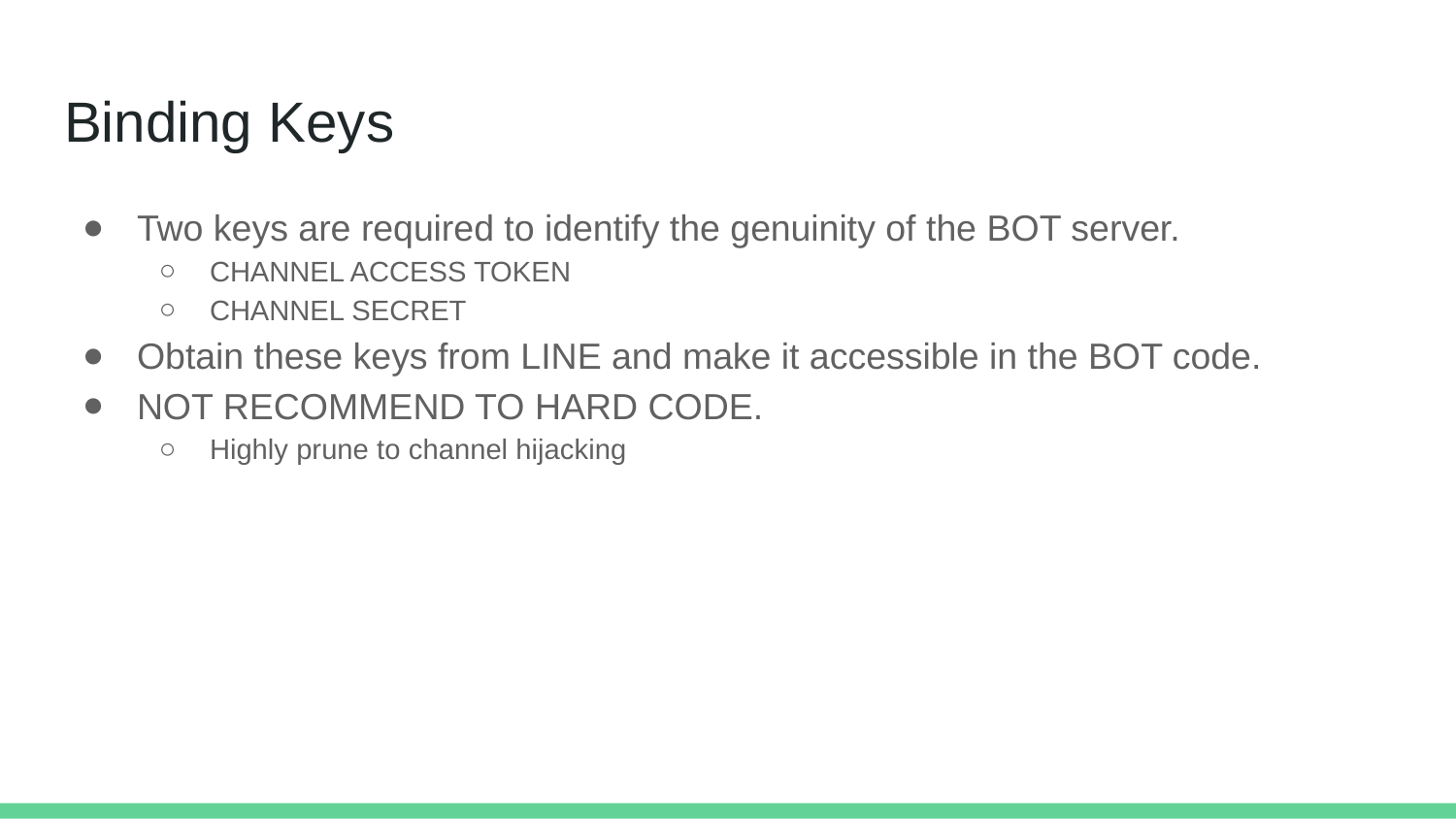

# Binding Keys
Two keys are required to identify the genuinity of the BOT server.
CHANNEL ACCESS TOKEN
CHANNEL SECRET
Obtain these keys from LINE and make it accessible in the BOT code.
NOT RECOMMEND TO HARD CODE.
Highly prune to channel hijacking